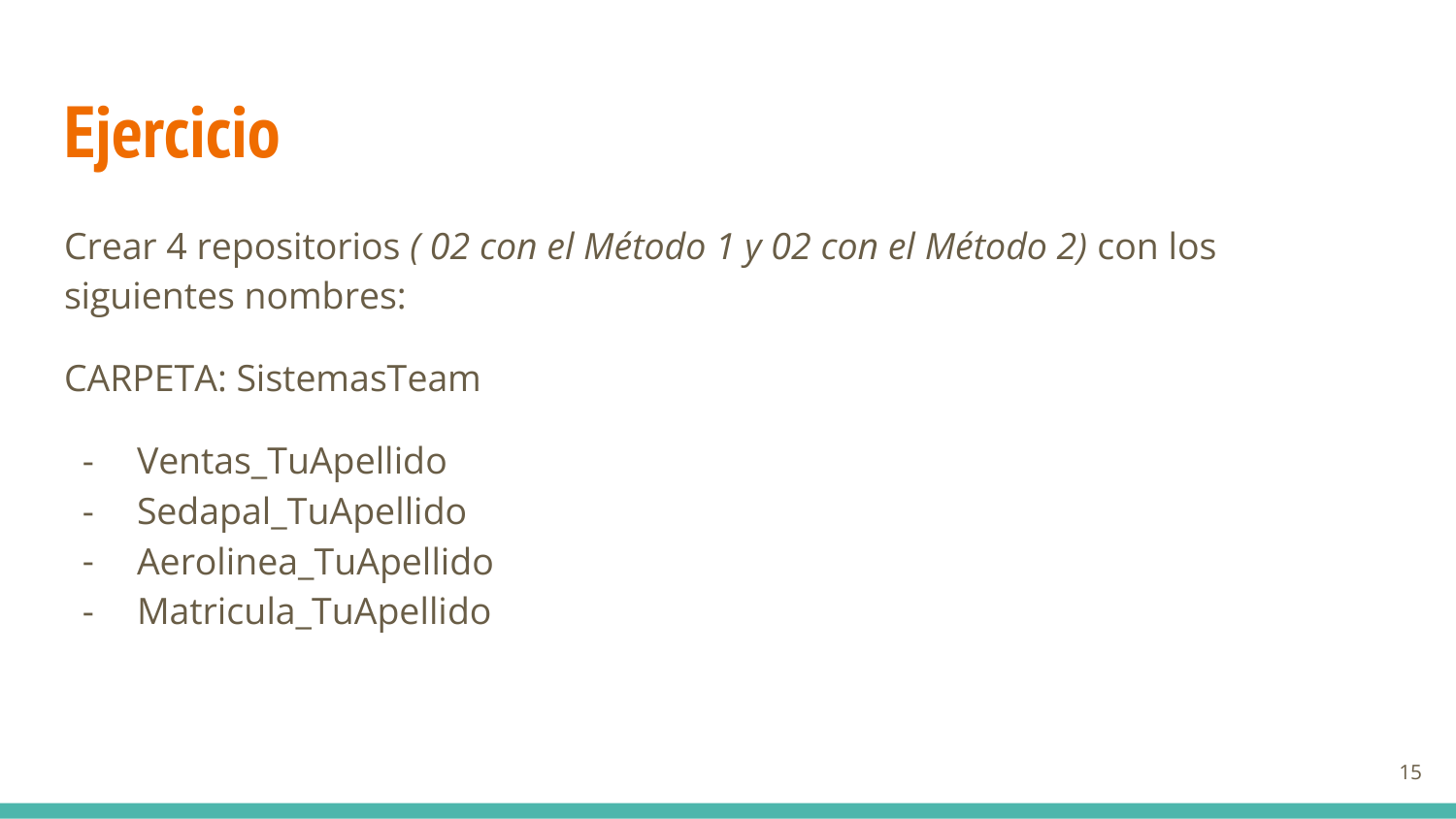

# Ejercicio
Crear 4 repositorios ( 02 con el Método 1 y 02 con el Método 2) con los siguientes nombres:
CARPETA: SistemasTeam
Ventas_TuApellido
Sedapal_TuApellido
Aerolinea_TuApellido
Matricula_TuApellido
15